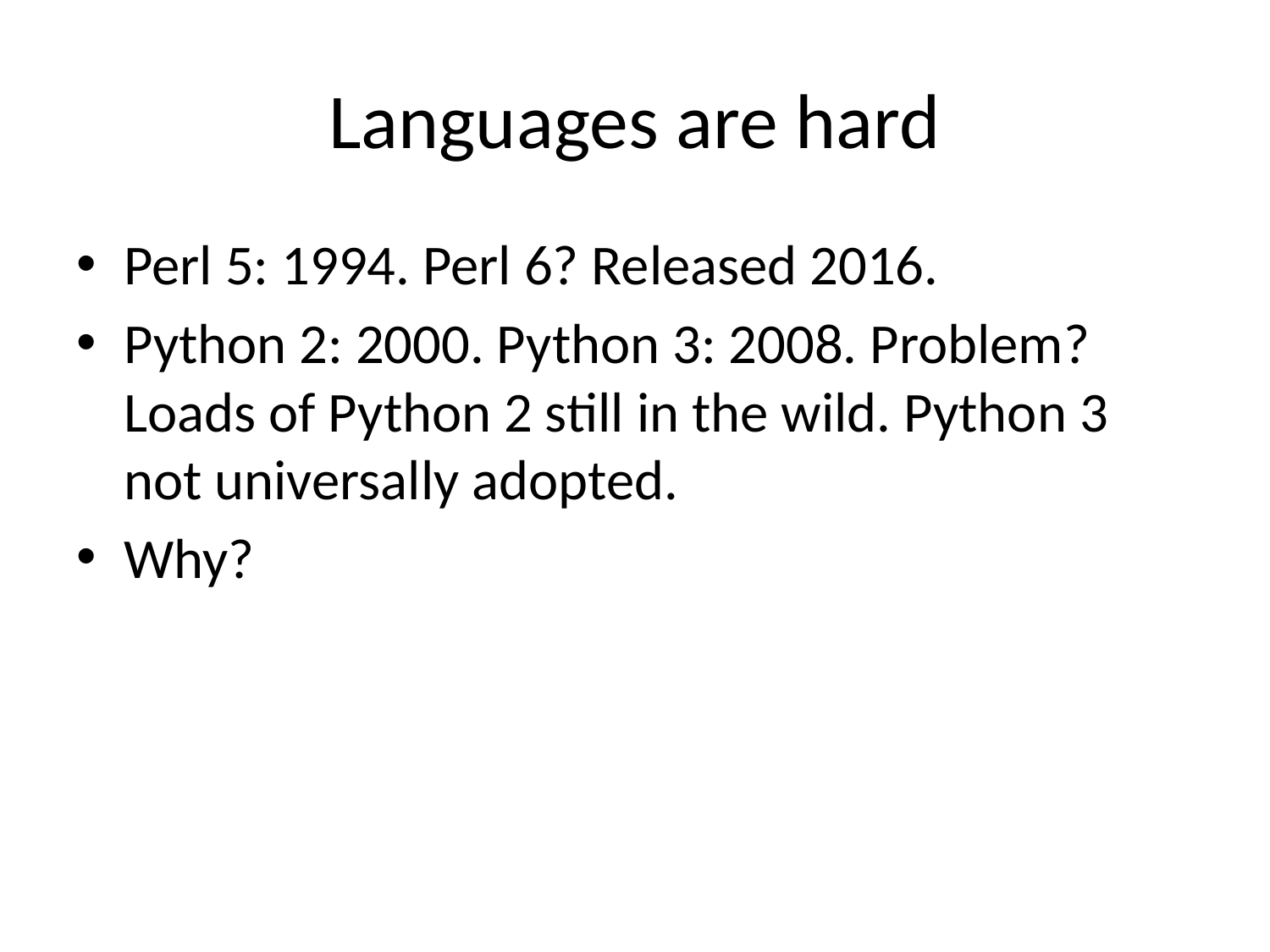

# Languages are hard
Perl 5: 1994. Perl 6? Released 2016.
Python 2: 2000. Python 3: 2008. Problem? Loads of Python 2 still in the wild. Python 3 not universally adopted.
Why?